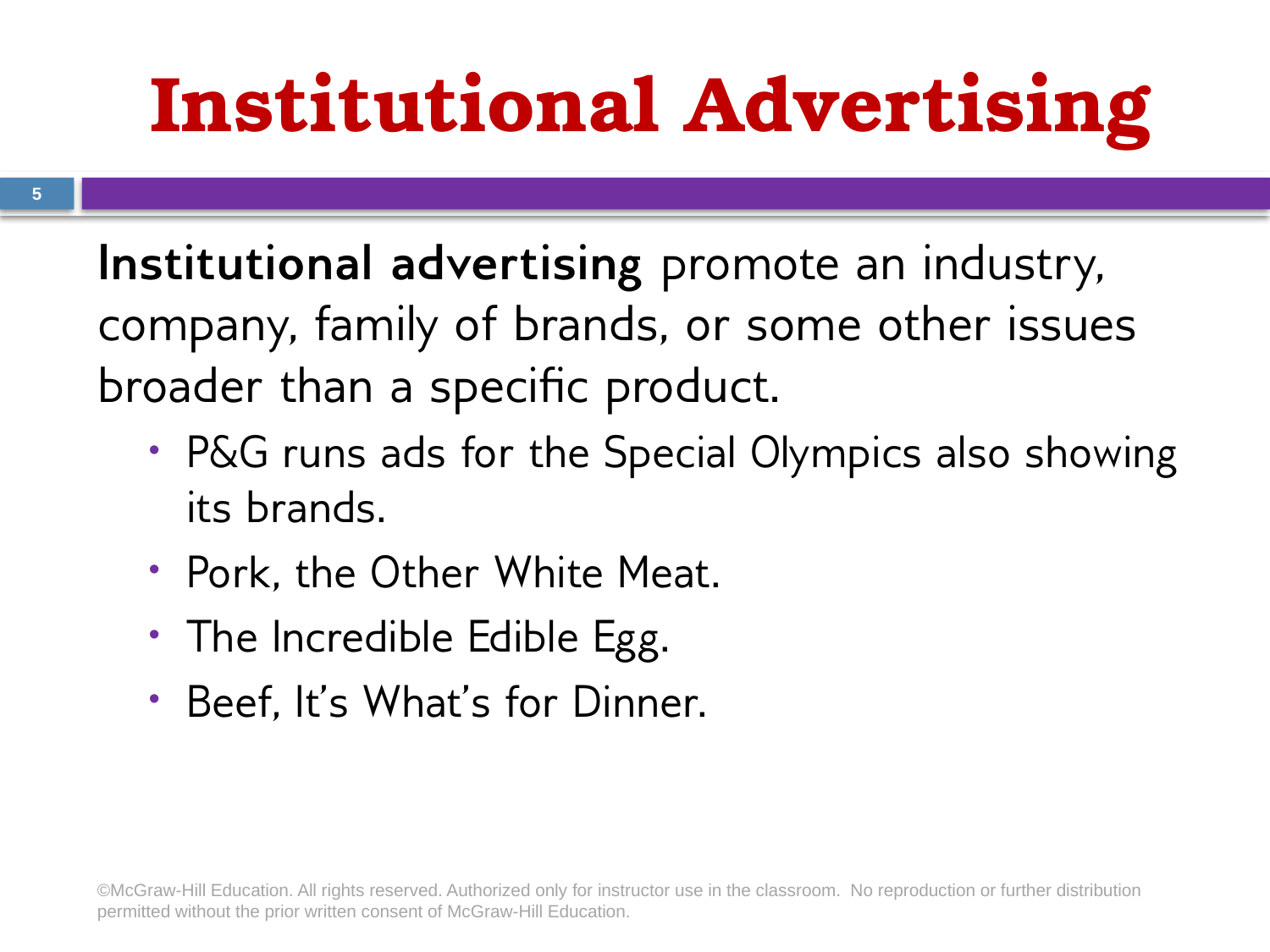

# Institutional Advertising
5
Institutional advertising promote an industry, company, family of brands, or some other issues broader than a specific product.
P&G runs ads for the Special Olympics also showing its brands.
Pork, the Other White Meat.
The Incredible Edible Egg.
Beef, It’s What’s for Dinner.

©McGraw-Hill Education. All rights reserved. Authorized only for instructor use in the classroom.  No reproduction or further distribution permitted without the prior written consent of McGraw-Hill Education.